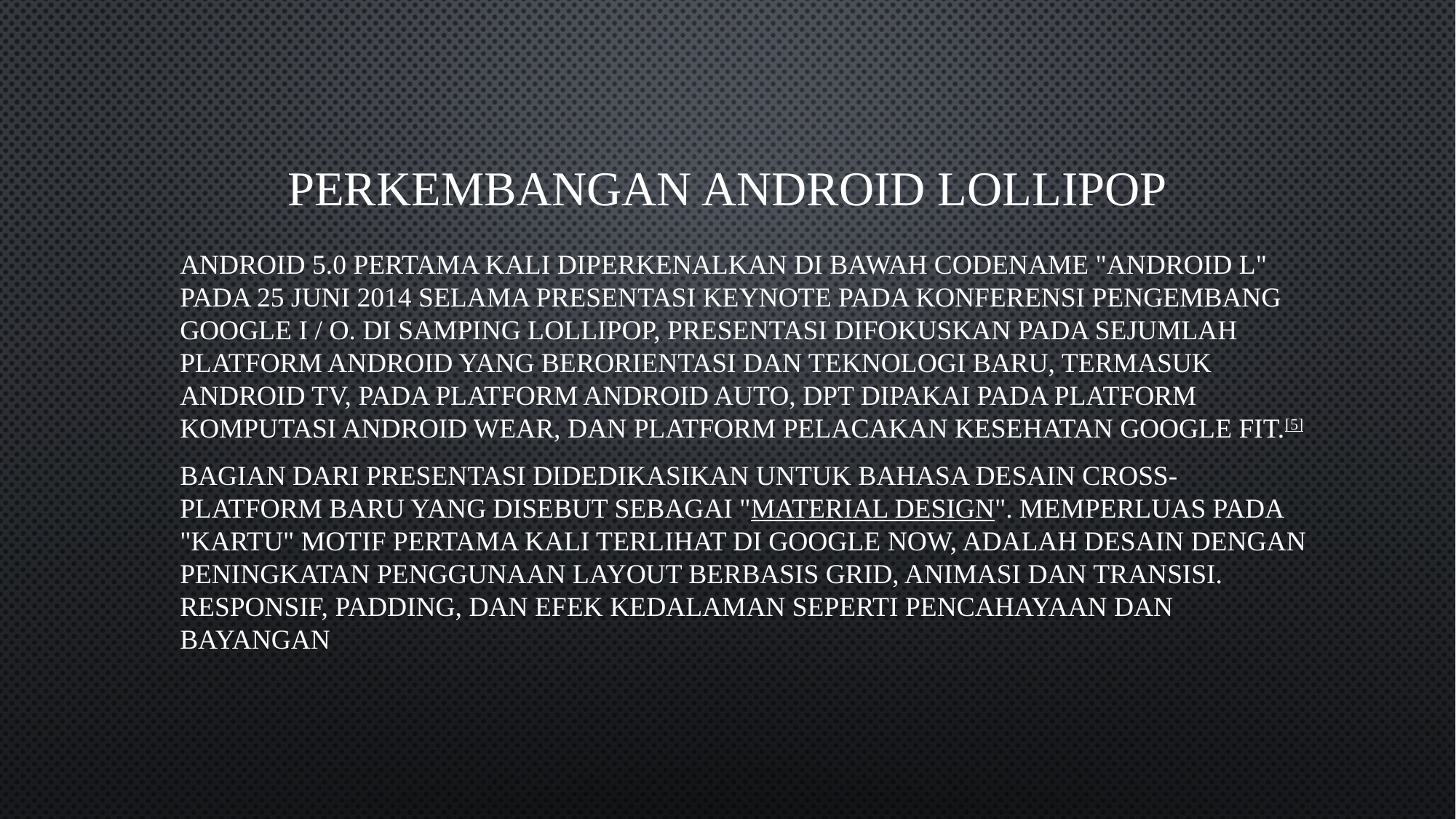

# perkembangan Android Lollipop
Android 5.0 pertama kali diperkenalkan di bawah codename "Android L" pada 25 Juni 2014 selama presentasi keynote pada konferensi pengembang Google I / O. Di samping Lollipop, presentasi difokuskan pada sejumlah platform Android yang berorientasi dan teknologi baru, termasuk Android TV, pada platform Android Auto, dpt dipakai pada platform komputasi Android Wear, dan platform pelacakan kesehatan Google Fit.[5]
Bagian dari presentasi didedikasikan untuk bahasa desain cross-platform baru yang disebut sebagai "material design". Memperluas pada "kartu" motif pertama kali terlihat di Google Now, adalah desain dengan peningkatan penggunaan layout berbasis grid, animasi dan transisi. responsif, padding, dan efek kedalaman seperti pencahayaan dan bayangan